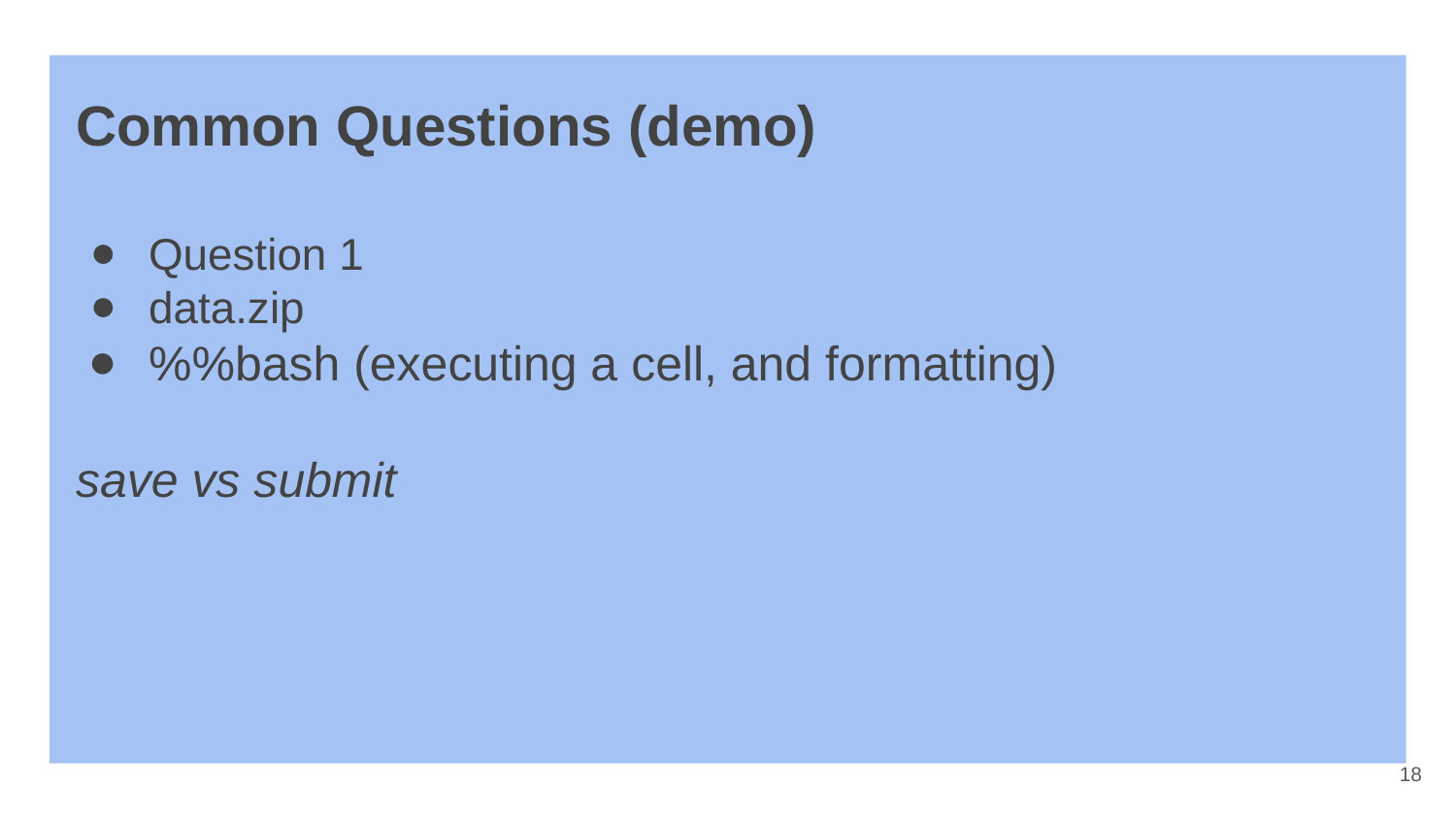

# Common Questions (demo)

Question 1
data.zip
%%bash (executing a cell, and formatting)

save vs submit
18